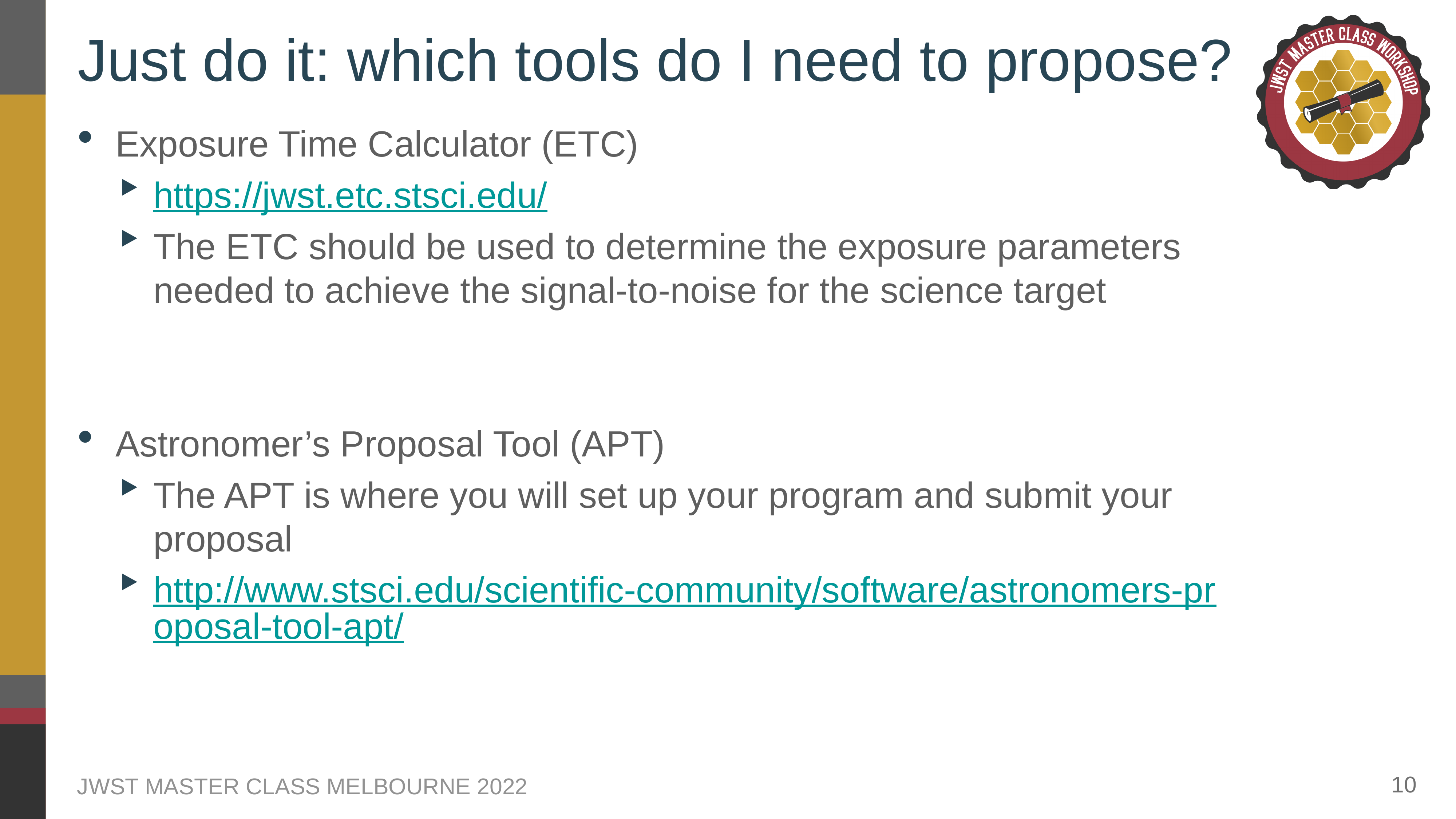

# Just do it: which tools do I need to propose?
Exposure Time Calculator (ETC)
https://jwst.etc.stsci.edu/
The ETC should be used to determine the exposure parameters needed to achieve the signal-to-noise for the science target

Astronomer’s Proposal Tool (APT)
The APT is where you will set up your program and submit your proposal
http://www.stsci.edu/scientific-community/software/astronomers-proposal-tool-apt/

10